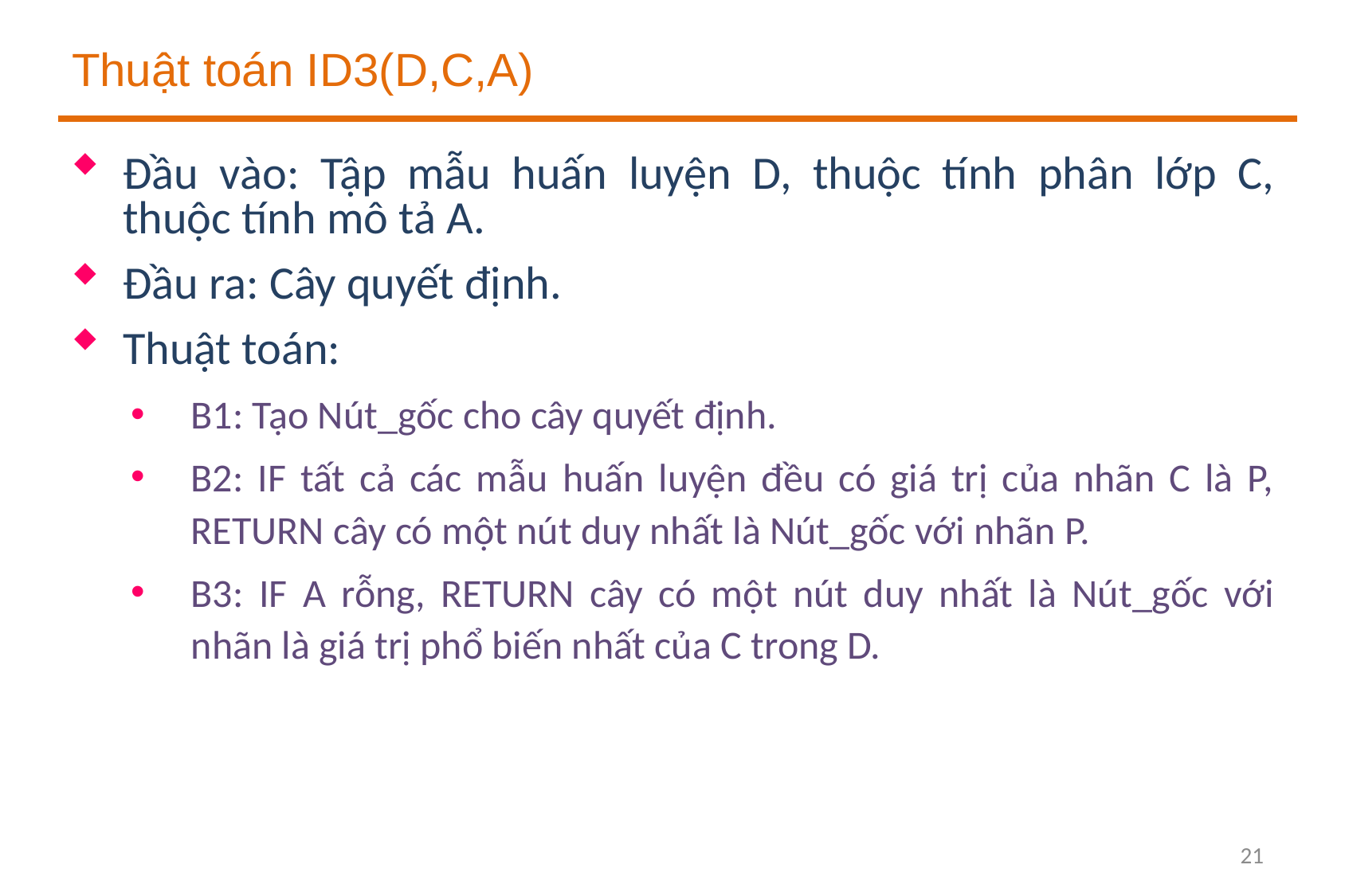

# Thuật toán ID3(D,C,A)
Đầu vào: Tập mẫu huấn luyện D, thuộc tính phân lớp C, thuộc tính mô tả A.
Đầu ra: Cây quyết định.
Thuật toán:
B1: Tạo Nút_gốc cho cây quyết định.
B2: IF tất cả các mẫu huấn luyện đều có giá trị của nhãn C là P, RETURN cây có một nút duy nhất là Nút_gốc với nhãn P.
B3: IF A rỗng, RETURN cây có một nút duy nhất là Nút_gốc với nhãn là giá trị phổ biến nhất của C trong D.

21